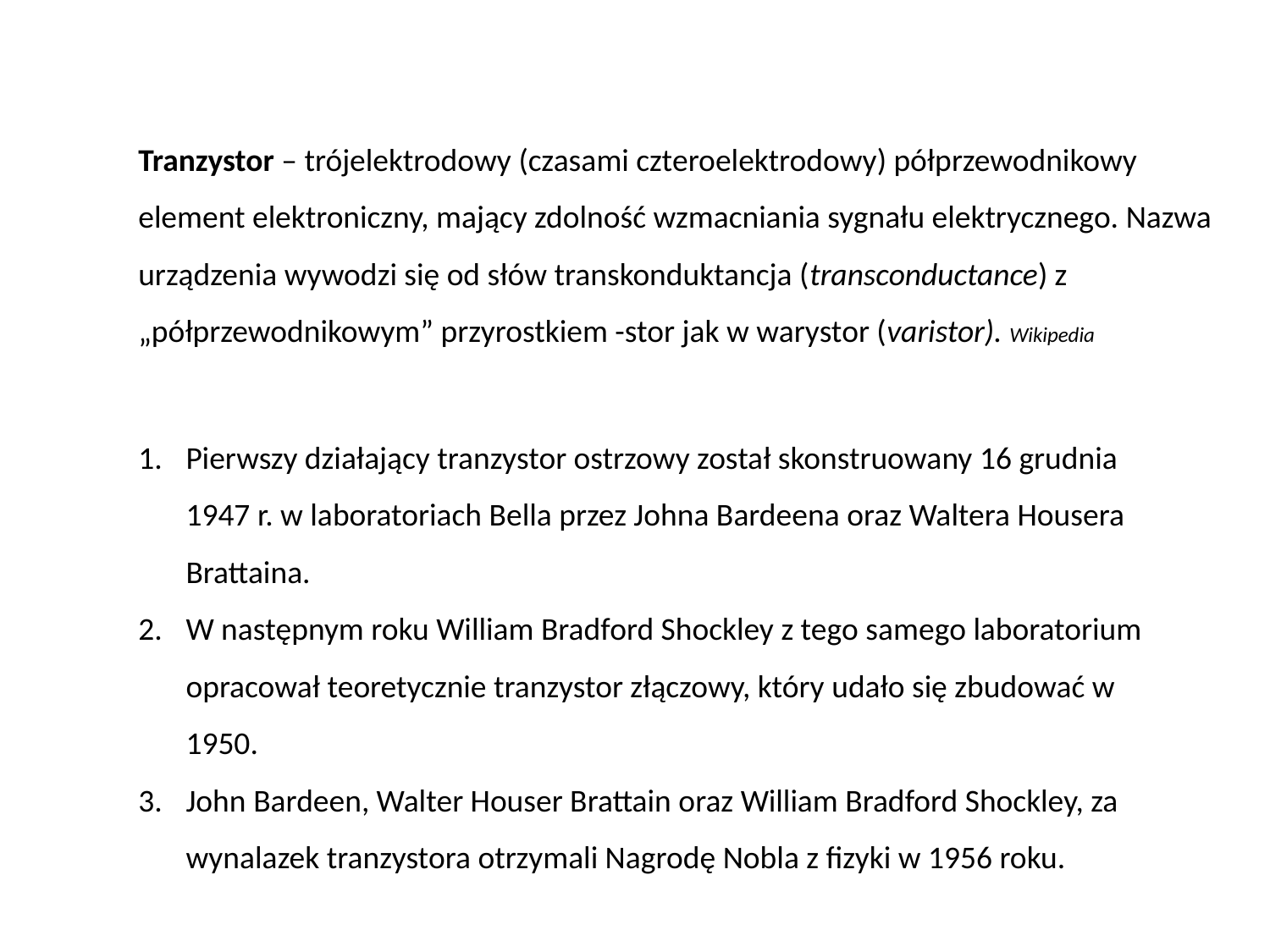

Tranzystor – trójelektrodowy (czasami czteroelektrodowy) półprzewodnikowy element elektroniczny, mający zdolność wzmacniania sygnału elektrycznego. Nazwa urządzenia wywodzi się od słów transkonduktancja (transconductance) z „półprzewodnikowym” przyrostkiem -stor jak w warystor (varistor). Wikipedia
Pierwszy działający tranzystor ostrzowy został skonstruowany 16 grudnia 1947 r. w laboratoriach Bella przez Johna Bardeena oraz Waltera Housera Brattaina.
W następnym roku William Bradford Shockley z tego samego laboratorium opracował teoretycznie tranzystor złączowy, który udało się zbudować w 1950.
John Bardeen, Walter Houser Brattain oraz William Bradford Shockley, za wynalazek tranzystora otrzymali Nagrodę Nobla z fizyki w 1956 roku.